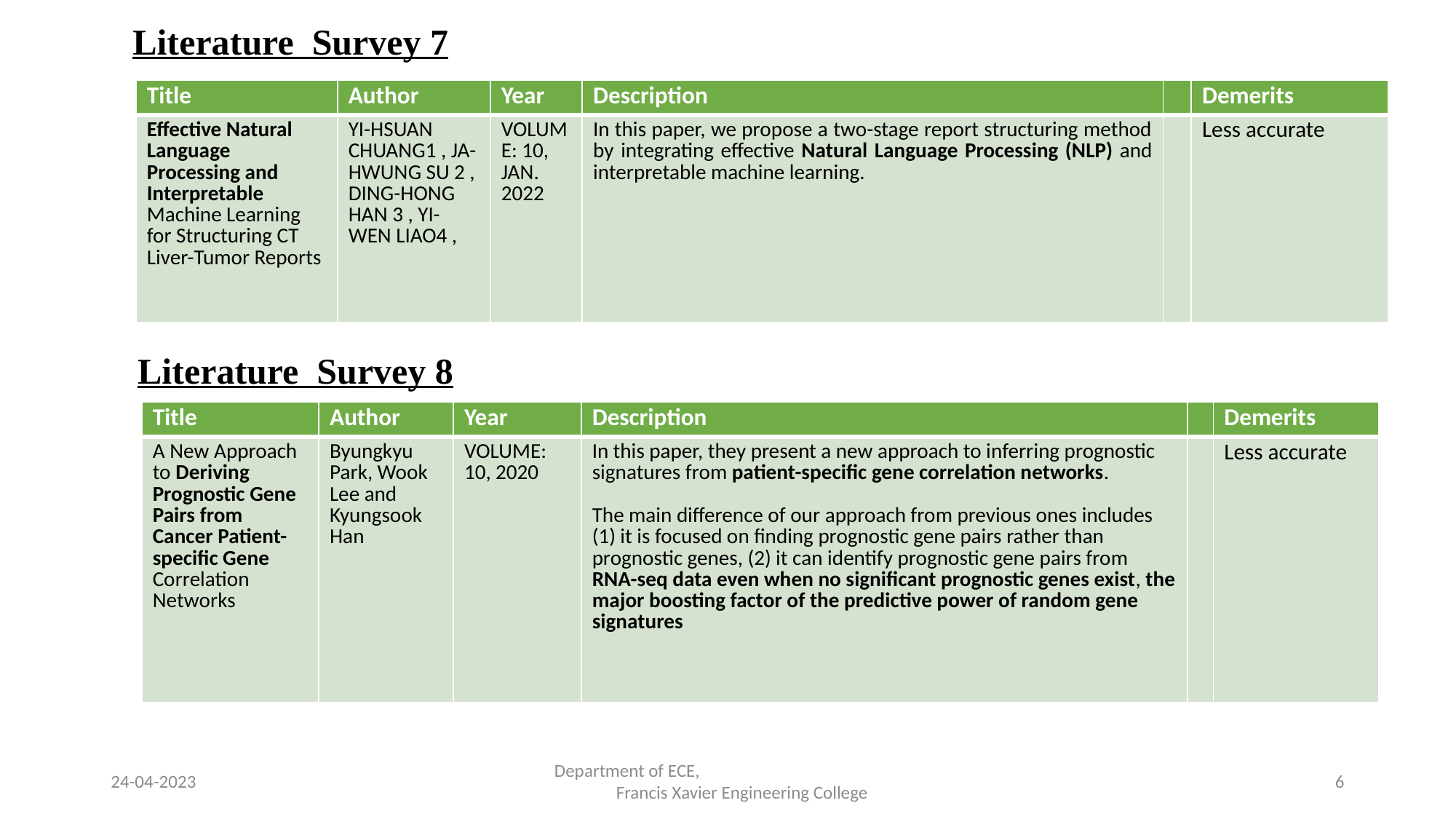

# Literature  Survey 7
| Title | Author | Year | Description |  | Demerits |
| --- | --- | --- | --- | --- | --- |
| Effective Natural Language Processing and Interpretable Machine Learning for Structuring CT Liver-Tumor Reports | YI-HSUAN CHUANG1 , JA-HWUNG SU 2 , DING-HONG HAN 3 , YI-WEN LIAO4 , | VOLUME: 10, JAN. 2022 | In this paper, we propose a two-stage report structuring method by integrating effective Natural Language Processing (NLP) and interpretable machine learning. |  | Less accurate |
Literature  Survey 8
| Title | Author | Year | Description |  | Demerits |
| --- | --- | --- | --- | --- | --- |
| A New Approach to Deriving Prognostic Gene Pairs from Cancer Patient-specific Gene Correlation Networks | Byungkyu Park, Wook Lee and Kyungsook Han | VOLUME: 10, 2020 | In this paper, they present a new approach to inferring prognostic signatures from patient-specific gene correlation networks. The main difference of our approach from previous ones includes (1) it is focused on finding prognostic gene pairs rather than prognostic genes, (2) it can identify prognostic gene pairs from RNA-seq data even when no significant prognostic genes exist, the major boosting factor of the predictive power of random gene signatures |  | Less accurate |
24-04-2023
Department of ECE,
       Francis Xavier Engineering College
6